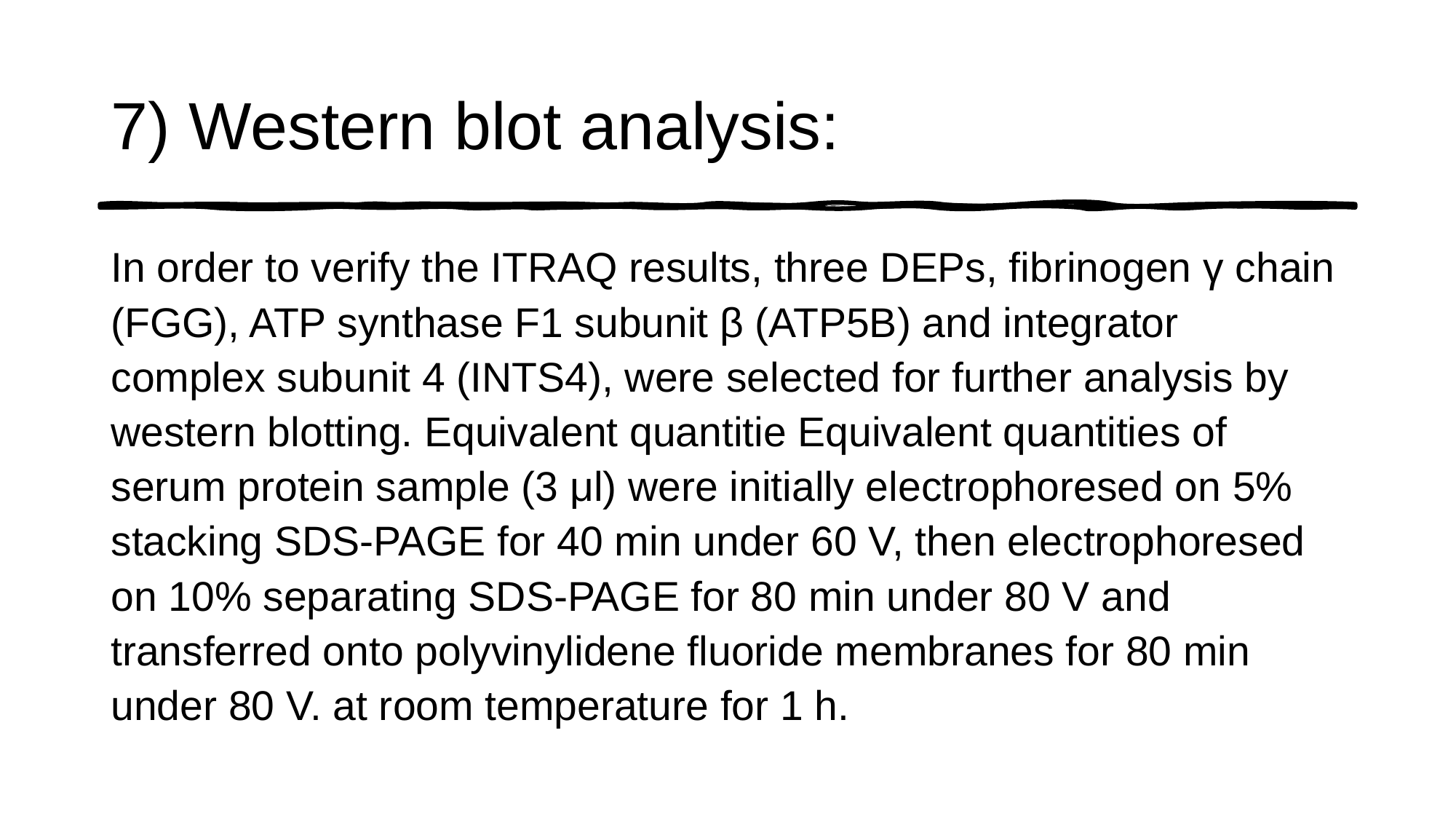

# 7) Western blot analysis:
In order to verify the ITRAQ results, three DEPs, fibrinogen γ chain (FGG), ATP synthase F1 subunit β (ATP5B) and integrator complex subunit 4 (INTS4), were selected for further analysis by western blotting. Equivalent quantitie Equivalent quantities of serum protein sample (3 μl) were initially electrophoresed on 5% stacking SDS-PAGE for 40 min under 60 V, then electrophoresed on 10% separating SDS-PAGE for 80 min under 80 V and transferred onto polyvinylidene fluoride membranes for 80 min under 80 V. at room temperature for 1 h.